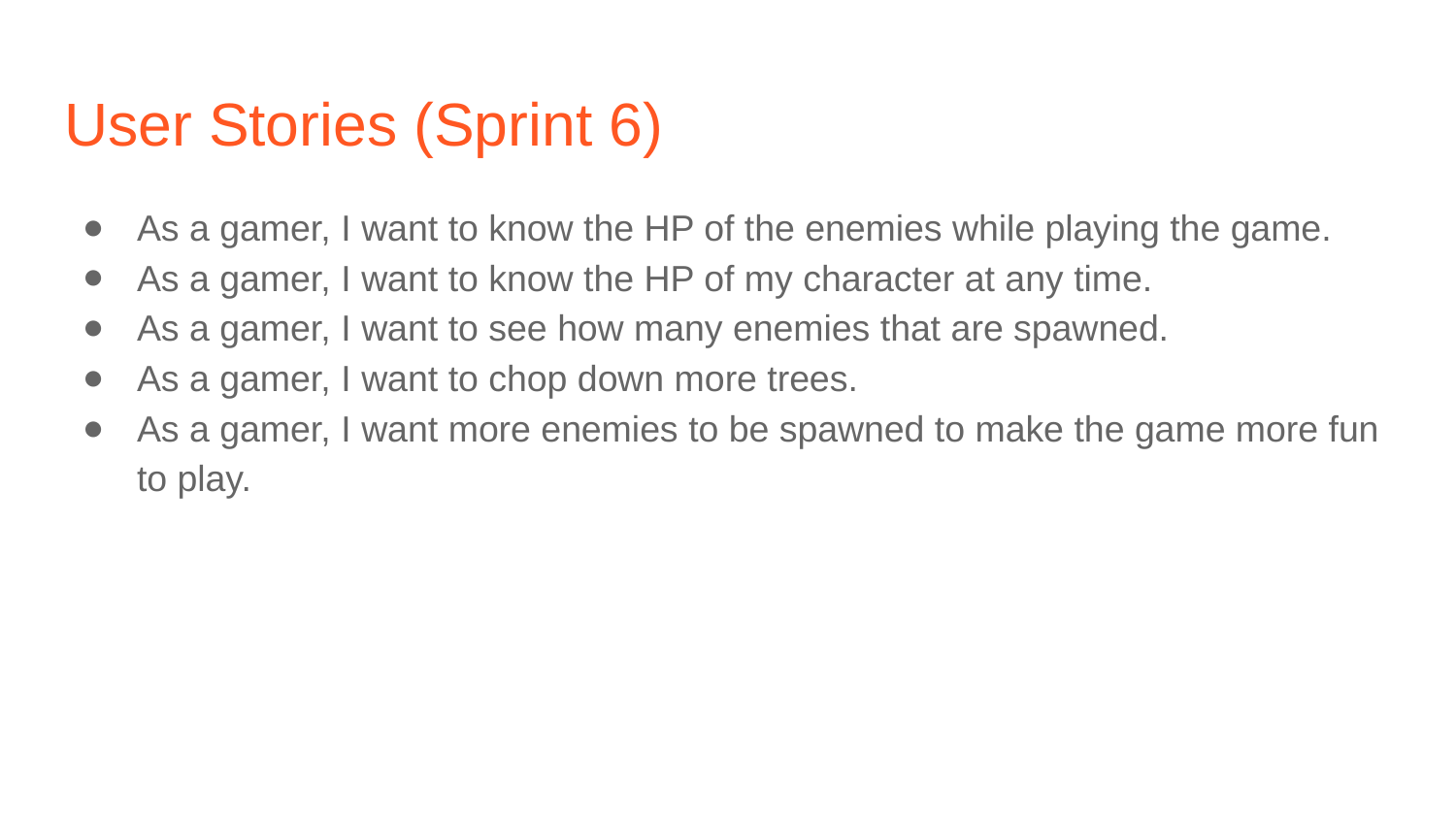

# User Stories (Sprint 6)
As a gamer, I want to know the HP of the enemies while playing the game.
As a gamer, I want to know the HP of my character at any time.
As a gamer, I want to see how many enemies that are spawned.
As a gamer, I want to chop down more trees.
As a gamer, I want more enemies to be spawned to make the game more fun to play.